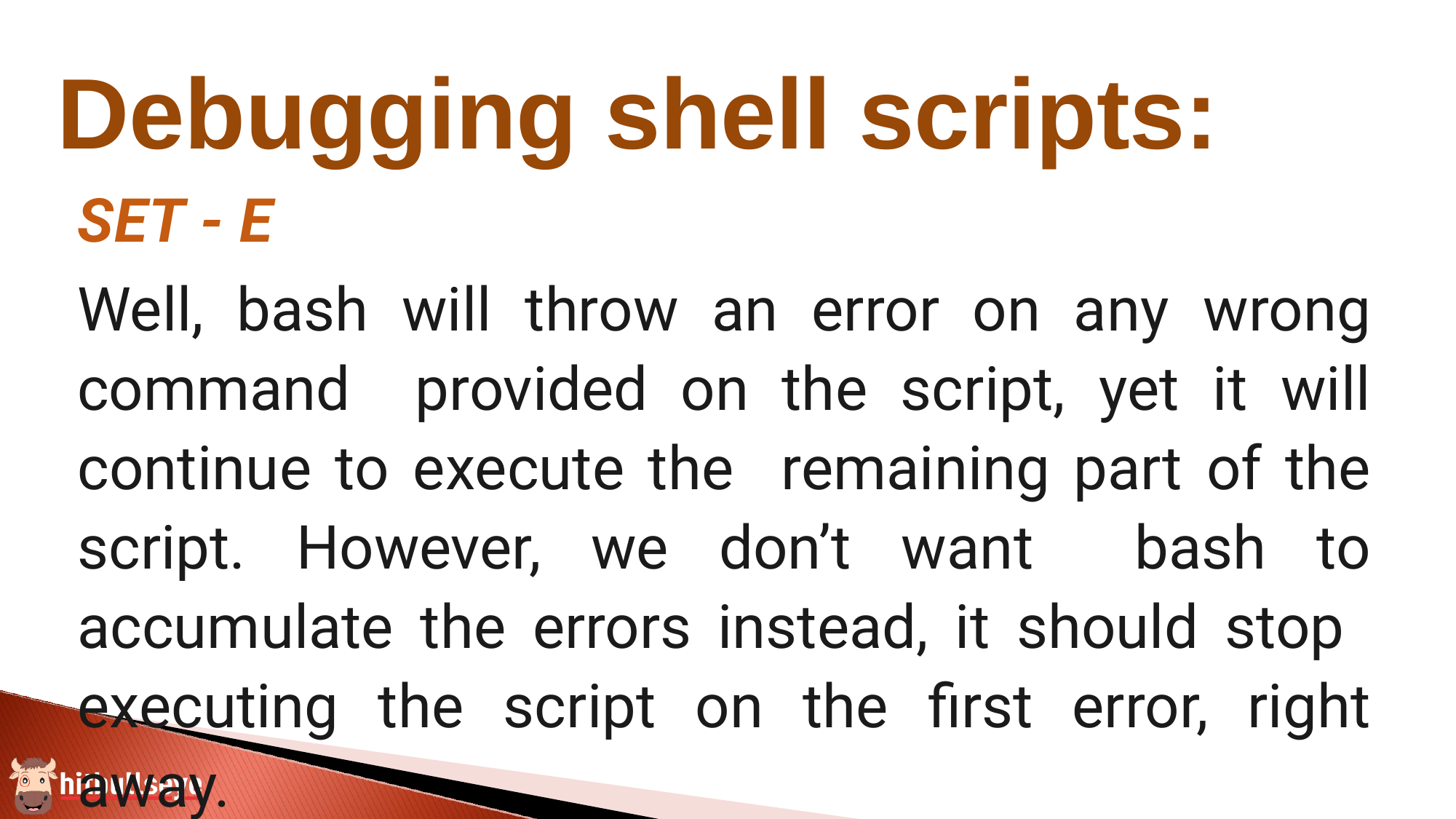

# Debugging shell scripts:
SET - E
Well, bash will throw an error on any wrong command  provided on the script, yet it will continue to execute the  remaining part of the script. However, we don’t want  bash to accumulate the errors instead, it should stop  executing the script on the first error, right away.